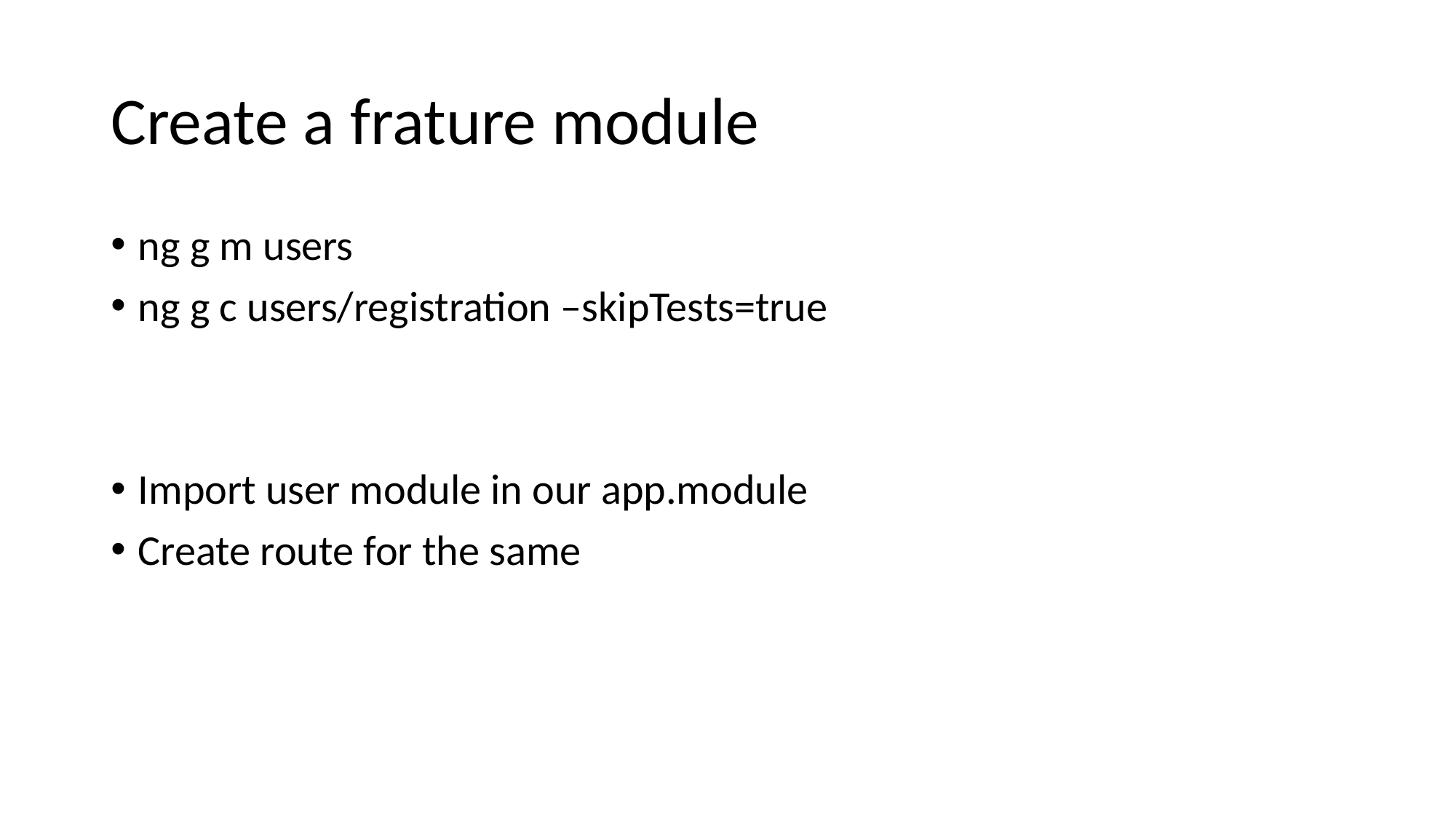

# Create a frature module
ng g m users
ng g c users/registration –skipTests=true

Import user module in our app.module
Create route for the same